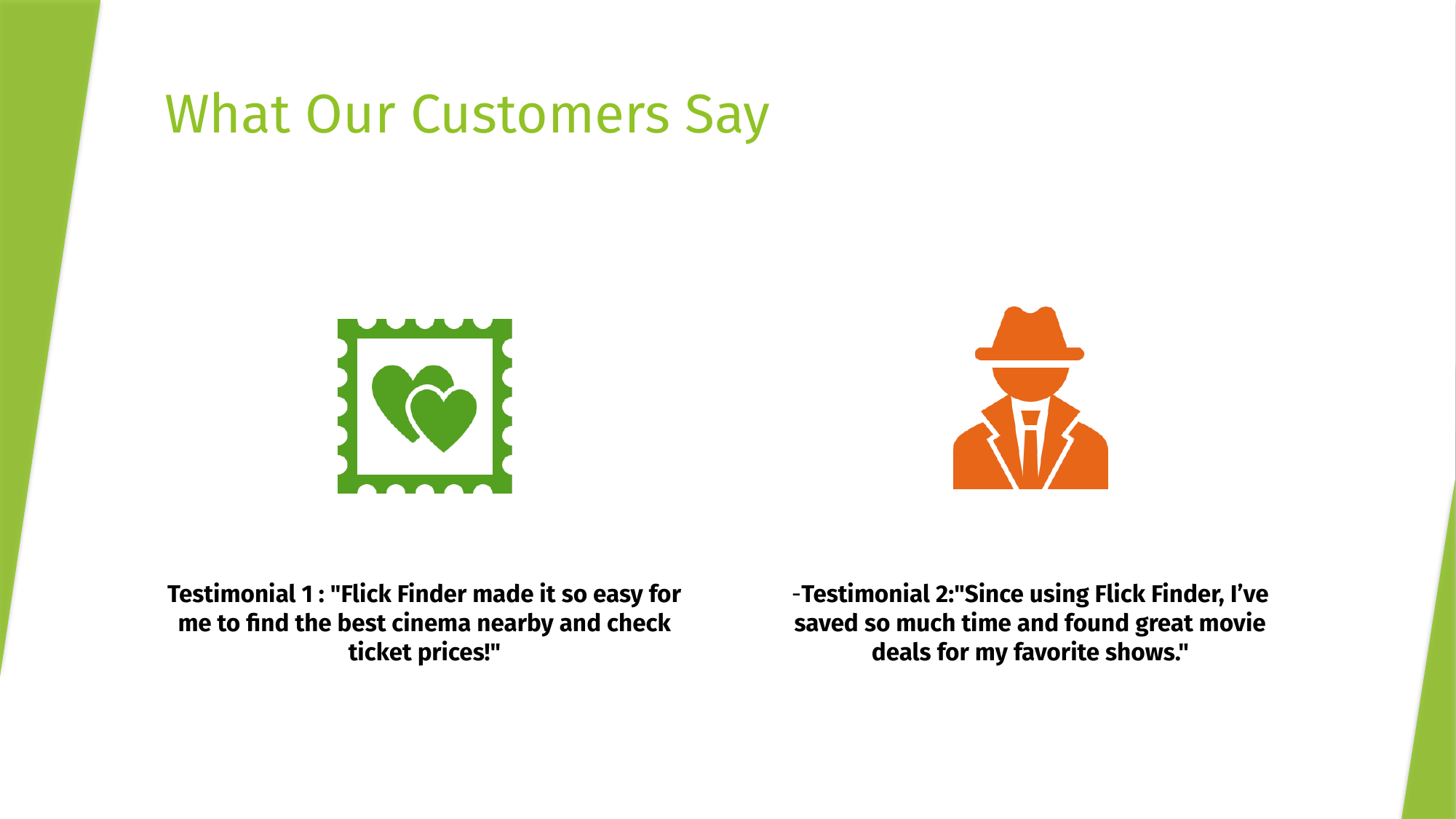

# What Our Customers Say
Testimonial 1 : "Flick Finder made it so easy for me to find the best cinema nearby and check ticket prices!"
-Testimonial 2:"Since using Flick Finder, I’ve saved so much time and found great movie deals for my favorite shows."